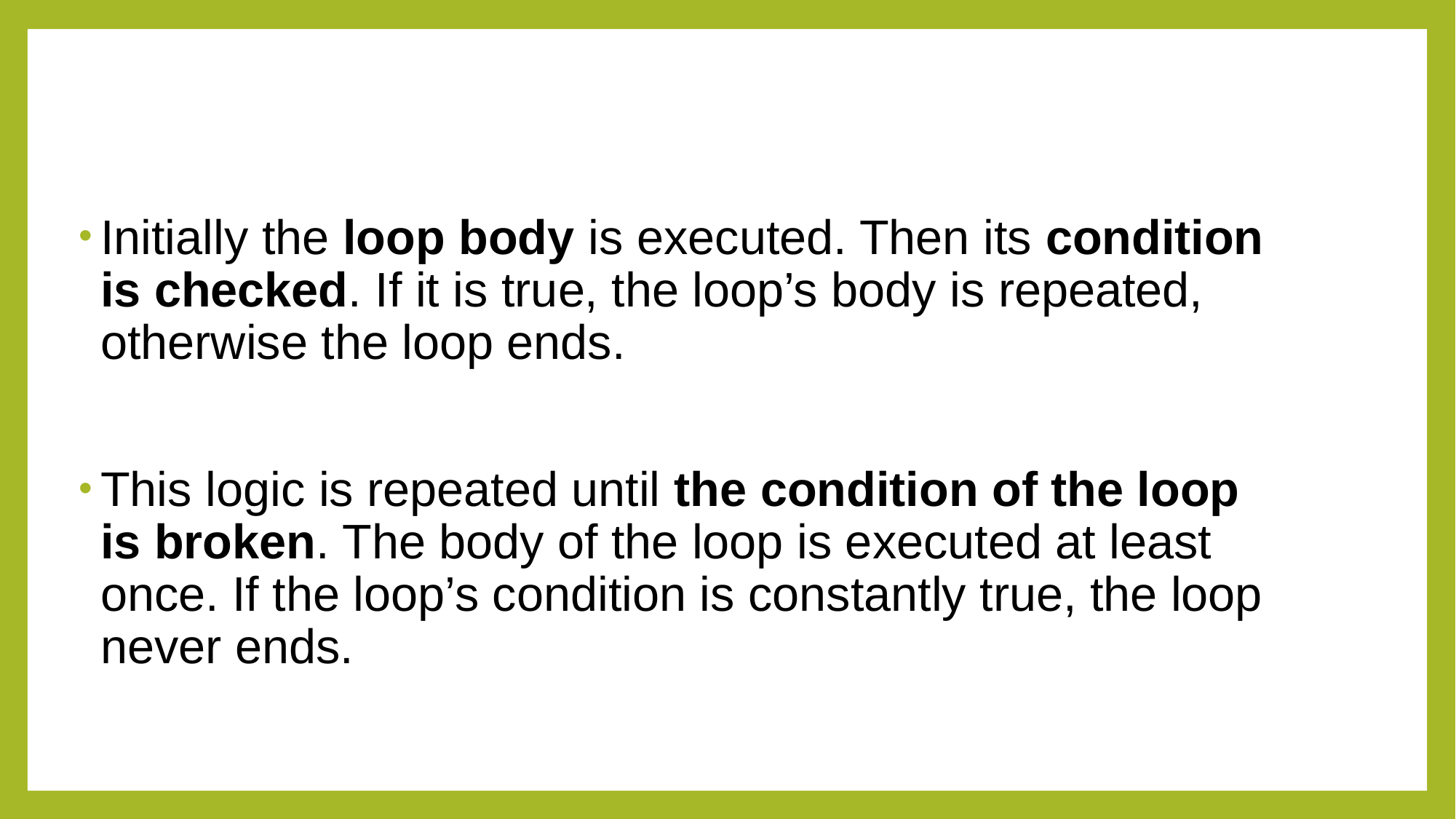

Initially the loop body is executed. Then its condition is checked. If it is true, the loop’s body is repeated, otherwise the loop ends.

This logic is repeated until the condition of the loop is broken. The body of the loop is executed at least once. If the loop’s condition is constantly true, the loop never ends.